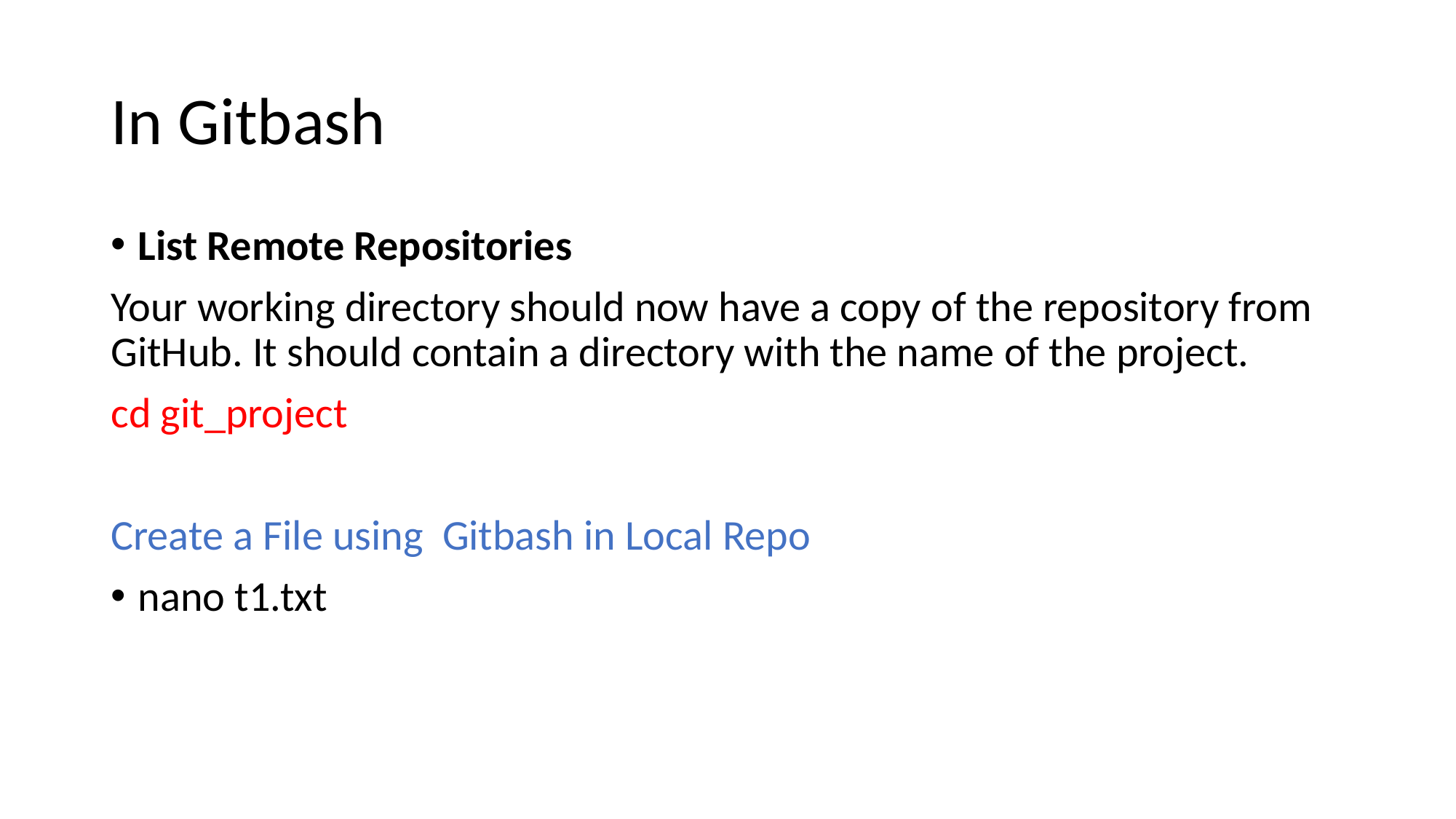

# In Gitbash
List Remote Repositories
Your working directory should now have a copy of the repository from GitHub. It should contain a directory with the name of the project.
cd git_project

Create a File using  Gitbash in Local Repo
nano t1.txt